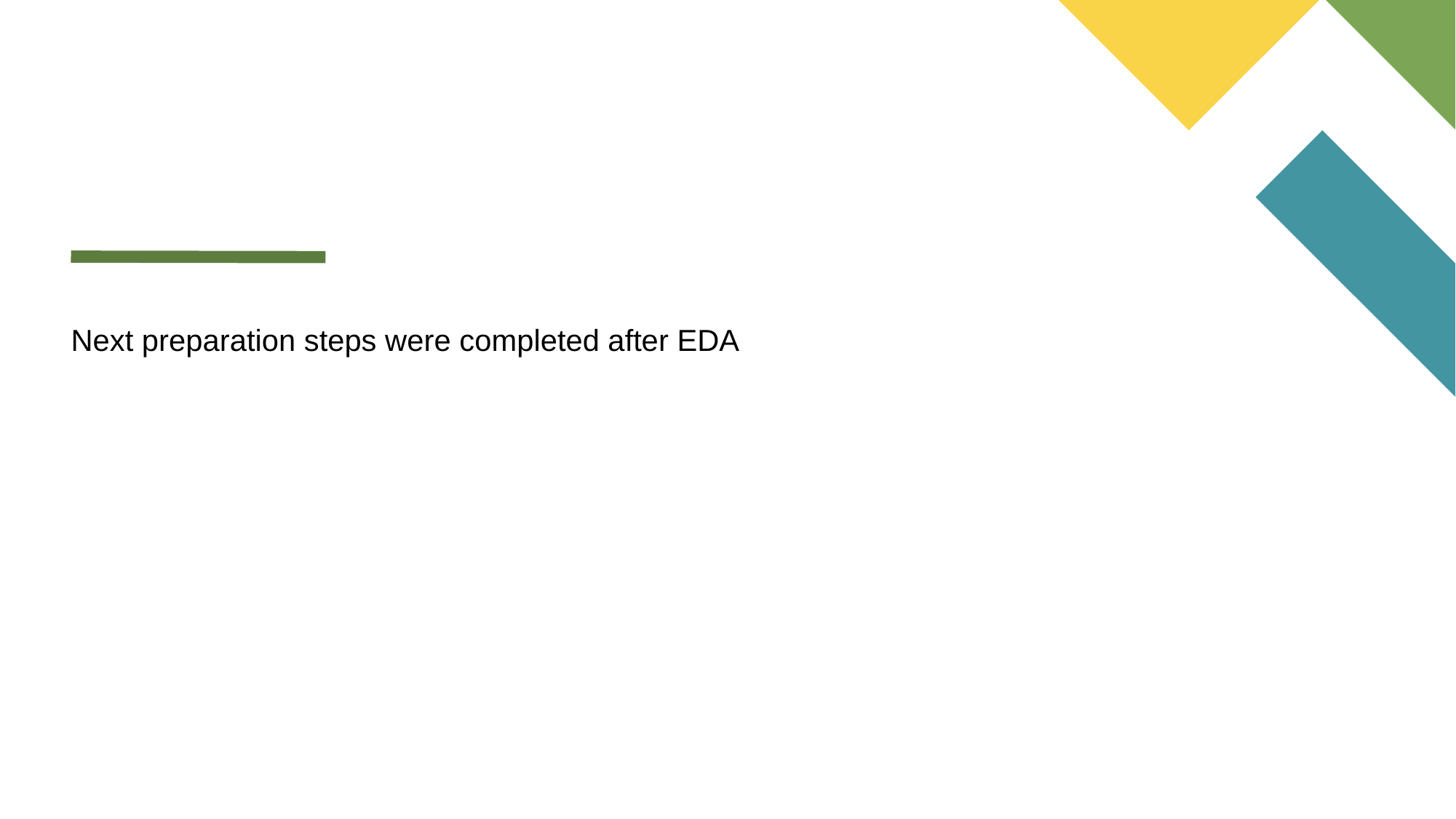

#
Next preparation steps were completed after EDA